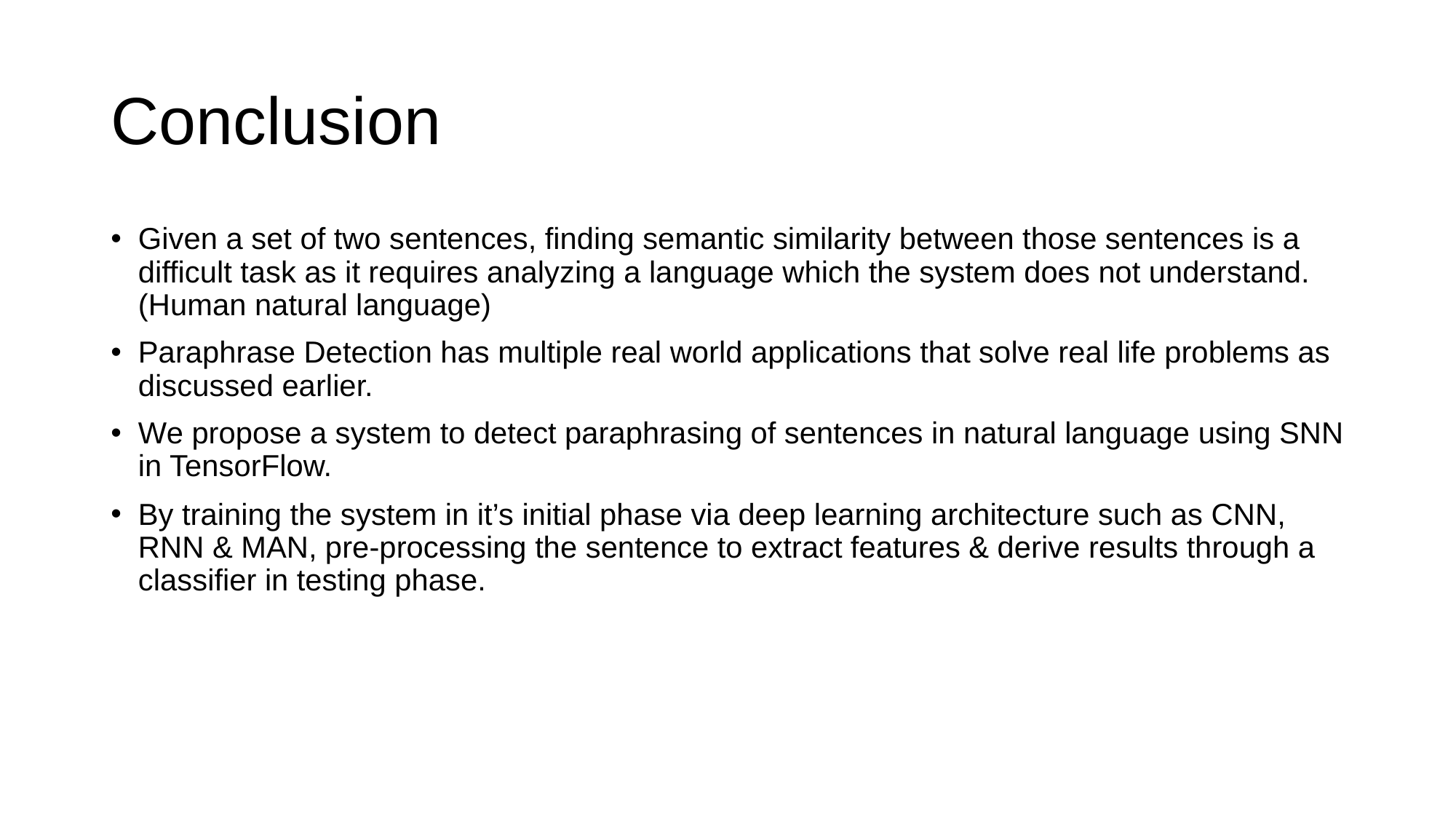

# Conclusion
Given a set of two sentences, finding semantic similarity between those sentences is a difficult task as it requires analyzing a language which the system does not understand. (Human natural language)
Paraphrase Detection has multiple real world applications that solve real life problems as discussed earlier.
We propose a system to detect paraphrasing of sentences in natural language using SNN in TensorFlow.
By training the system in it’s initial phase via deep learning architecture such as CNN, RNN & MAN, pre-processing the sentence to extract features & derive results through a classifier in testing phase.